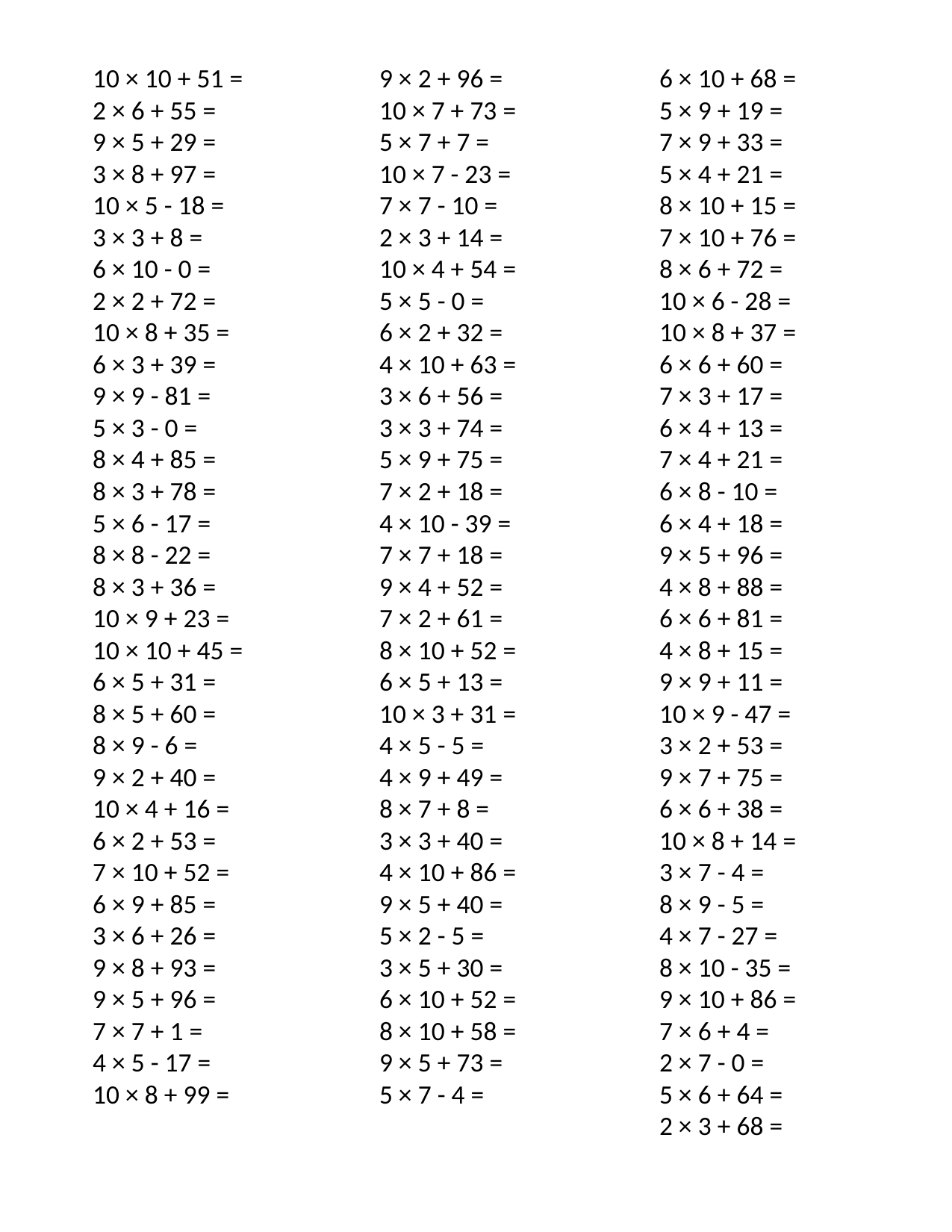

10 × 10 + 51 =
2 × 6 + 55 =
9 × 5 + 29 =
3 × 8 + 97 =
10 × 5 - 18 =
3 × 3 + 8 =
6 × 10 - 0 =
2 × 2 + 72 =
10 × 8 + 35 =
6 × 3 + 39 =
9 × 9 - 81 =
5 × 3 - 0 =
8 × 4 + 85 =
8 × 3 + 78 =
5 × 6 - 17 =
8 × 8 - 22 =
8 × 3 + 36 =
10 × 9 + 23 =
10 × 10 + 45 =
6 × 5 + 31 =
8 × 5 + 60 =
8 × 9 - 6 =
9 × 2 + 40 =
10 × 4 + 16 =
6 × 2 + 53 =
7 × 10 + 52 =
6 × 9 + 85 =
3 × 6 + 26 =
9 × 8 + 93 =
9 × 5 + 96 =
7 × 7 + 1 =
4 × 5 - 17 =
10 × 8 + 99 =

9 × 2 + 96 =
10 × 7 + 73 =
5 × 7 + 7 =
10 × 7 - 23 =
7 × 7 - 10 =
2 × 3 + 14 =
10 × 4 + 54 =
5 × 5 - 0 =
6 × 2 + 32 =
4 × 10 + 63 =
3 × 6 + 56 =
3 × 3 + 74 =
5 × 9 + 75 =
7 × 2 + 18 =
4 × 10 - 39 =
7 × 7 + 18 =
9 × 4 + 52 =
7 × 2 + 61 =
8 × 10 + 52 =
6 × 5 + 13 =
10 × 3 + 31 =
4 × 5 - 5 =
4 × 9 + 49 =
8 × 7 + 8 =
3 × 3 + 40 =
4 × 10 + 86 =
9 × 5 + 40 =
5 × 2 - 5 =
3 × 5 + 30 =
6 × 10 + 52 =
8 × 10 + 58 =
9 × 5 + 73 =
5 × 7 - 4 =

6 × 10 + 68 =
5 × 9 + 19 =
7 × 9 + 33 =
5 × 4 + 21 =
8 × 10 + 15 =
7 × 10 + 76 =
8 × 6 + 72 =
10 × 6 - 28 =
10 × 8 + 37 =
6 × 6 + 60 =
7 × 3 + 17 =
6 × 4 + 13 =
7 × 4 + 21 =
6 × 8 - 10 =
6 × 4 + 18 =
9 × 5 + 96 =
4 × 8 + 88 =
6 × 6 + 81 =
4 × 8 + 15 =
9 × 9 + 11 =
10 × 9 - 47 =
3 × 2 + 53 =
9 × 7 + 75 =
6 × 6 + 38 =
10 × 8 + 14 =
3 × 7 - 4 =
8 × 9 - 5 =
4 × 7 - 27 =
8 × 10 - 35 =
9 × 10 + 86 =
7 × 6 + 4 =
2 × 7 - 0 =
5 × 6 + 64 =
2 × 3 + 68 =